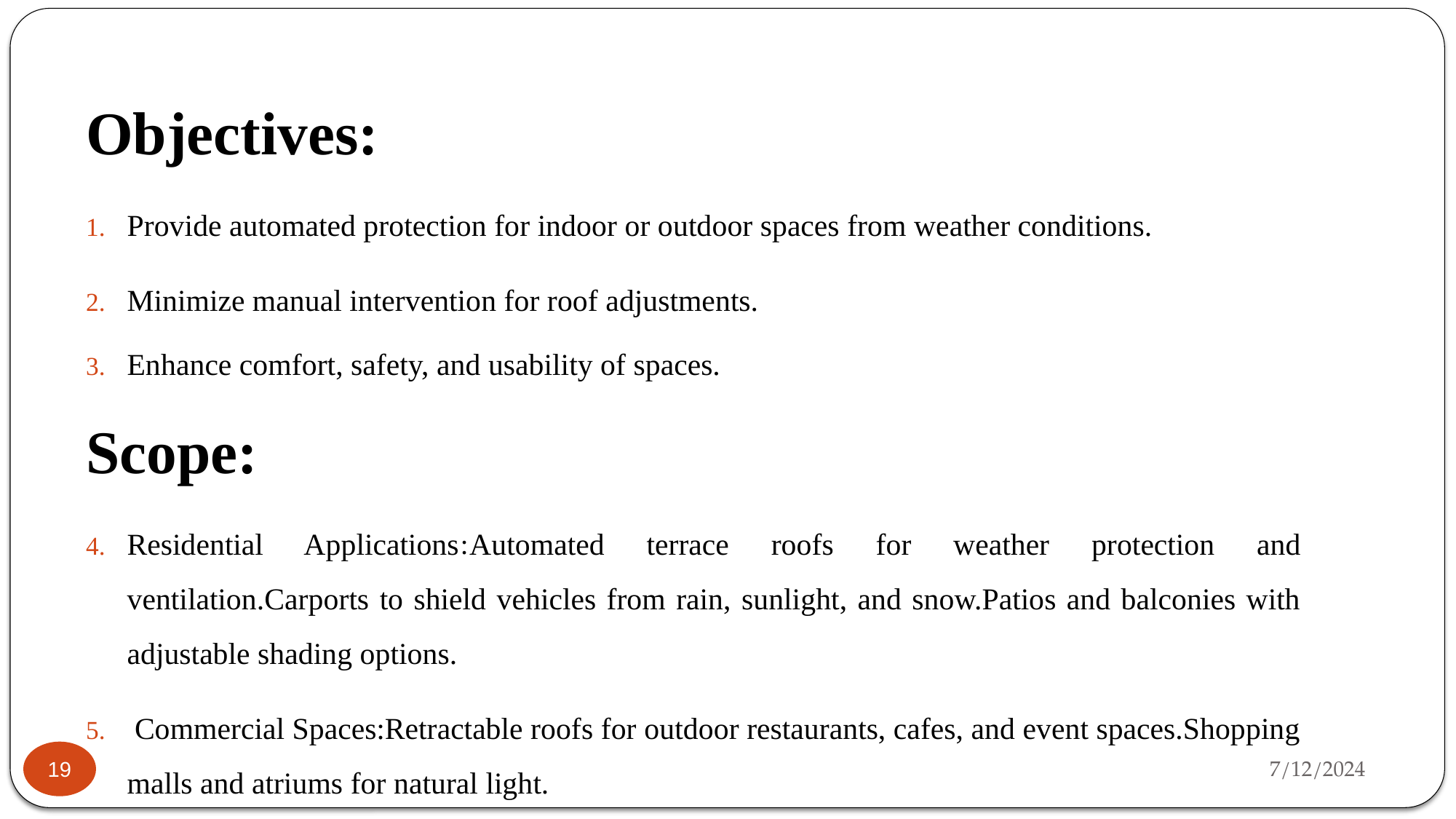

Objectives:
Provide automated protection for indoor or outdoor spaces from weather conditions.
Minimize manual intervention for roof adjustments.
Enhance comfort, safety, and usability of spaces.
Scope:
Residential Applications:Automated terrace roofs for weather protection and ventilation.Carports to shield vehicles from rain, sunlight, and snow.Patios and balconies with adjustable shading options.
 Commercial Spaces:Retractable roofs for outdoor restaurants, cafes, and event spaces.Shopping malls and atriums for natural light.

7/12/2024
19